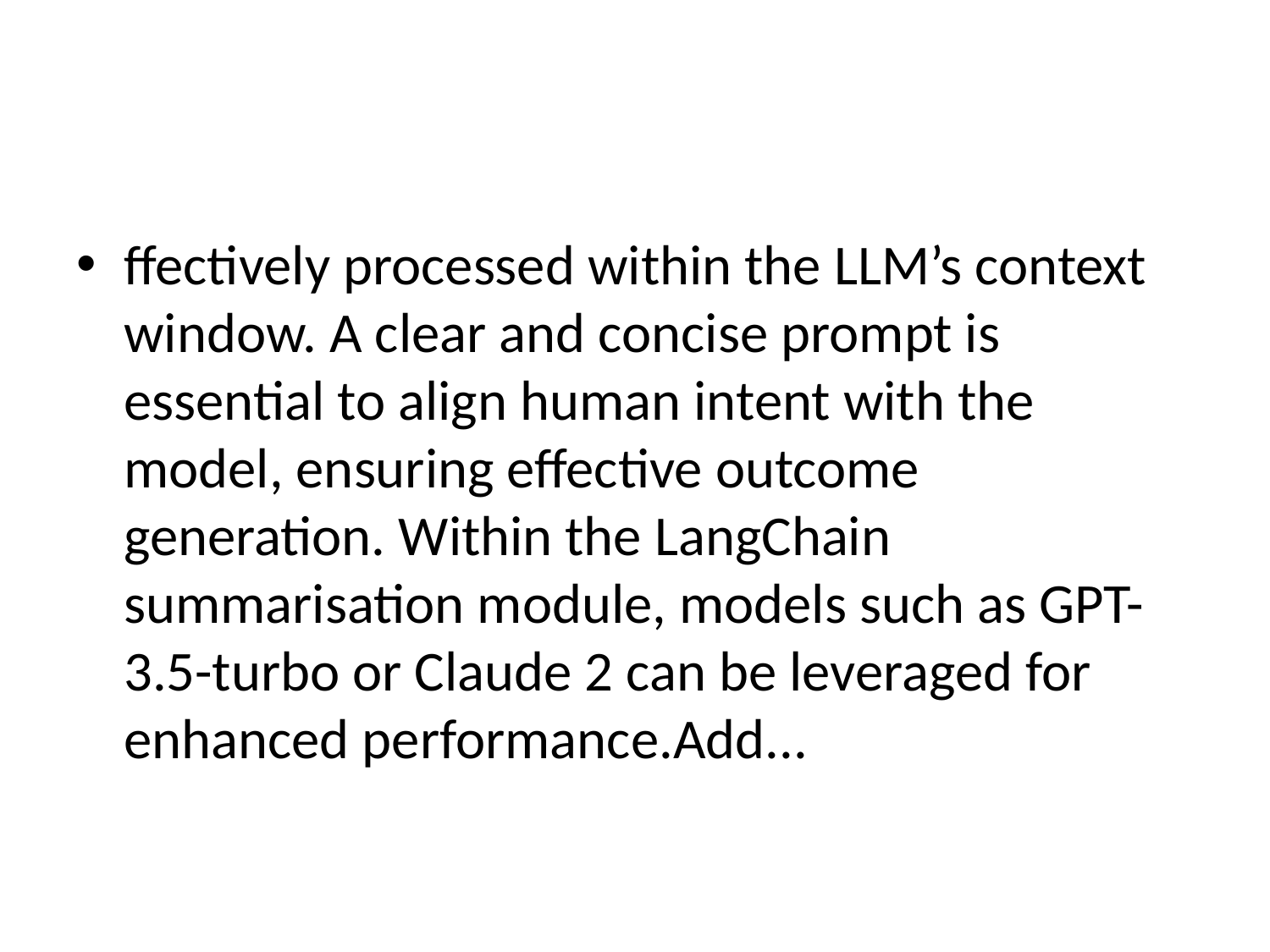

#
ffectively processed within the LLM’s context window. A clear and concise prompt is essential to align human intent with the model, ensuring effective outcome generation. Within the LangChain summarisation module, models such as GPT-3.5-turbo or Claude 2 can be leveraged for enhanced performance.Add...